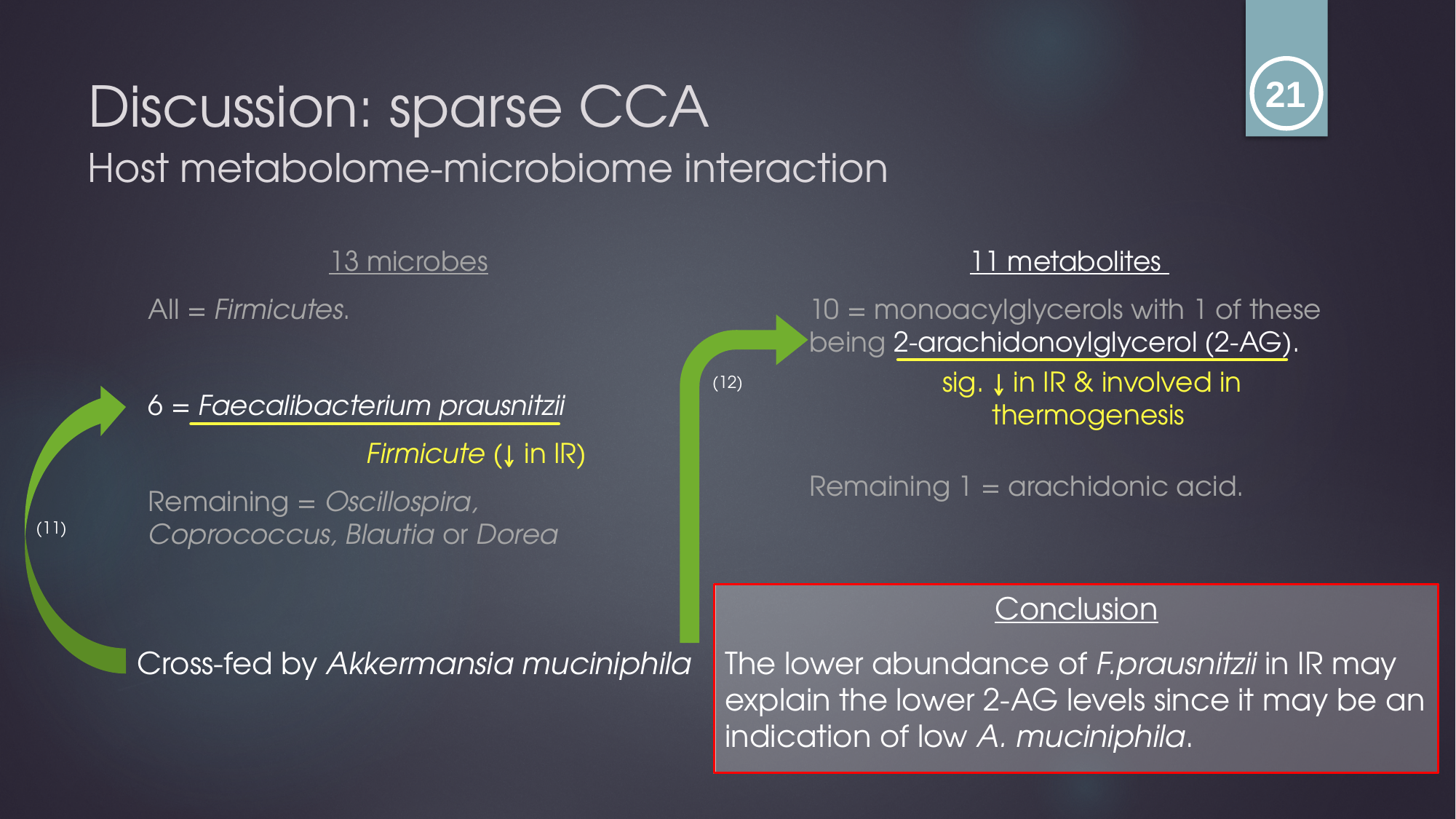

# Discussion: sparse CCA

21
Host metabolome-microbiome interaction
13 microbes
All = Firmicutes.

6 = Faecalibacterium prausnitzii
		Firmicute (↓ in IR)
Remaining = Oscillospira, Coprococcus, Blautia or Dorea
11 metabolites
10 = monoacylglycerols with 1 of these being 2-arachidonoylglycerol (2-AG).

Remaining 1 = arachidonic acid.

sig. ↓ in IR & involved in thermogenesis
(12)

(11)

Conclusion
The lower abundance of F.prausnitzii in IR may explain the lower 2-AG levels since it may be an indication of low A. muciniphila.

Cross-fed by Akkermansia muciniphila